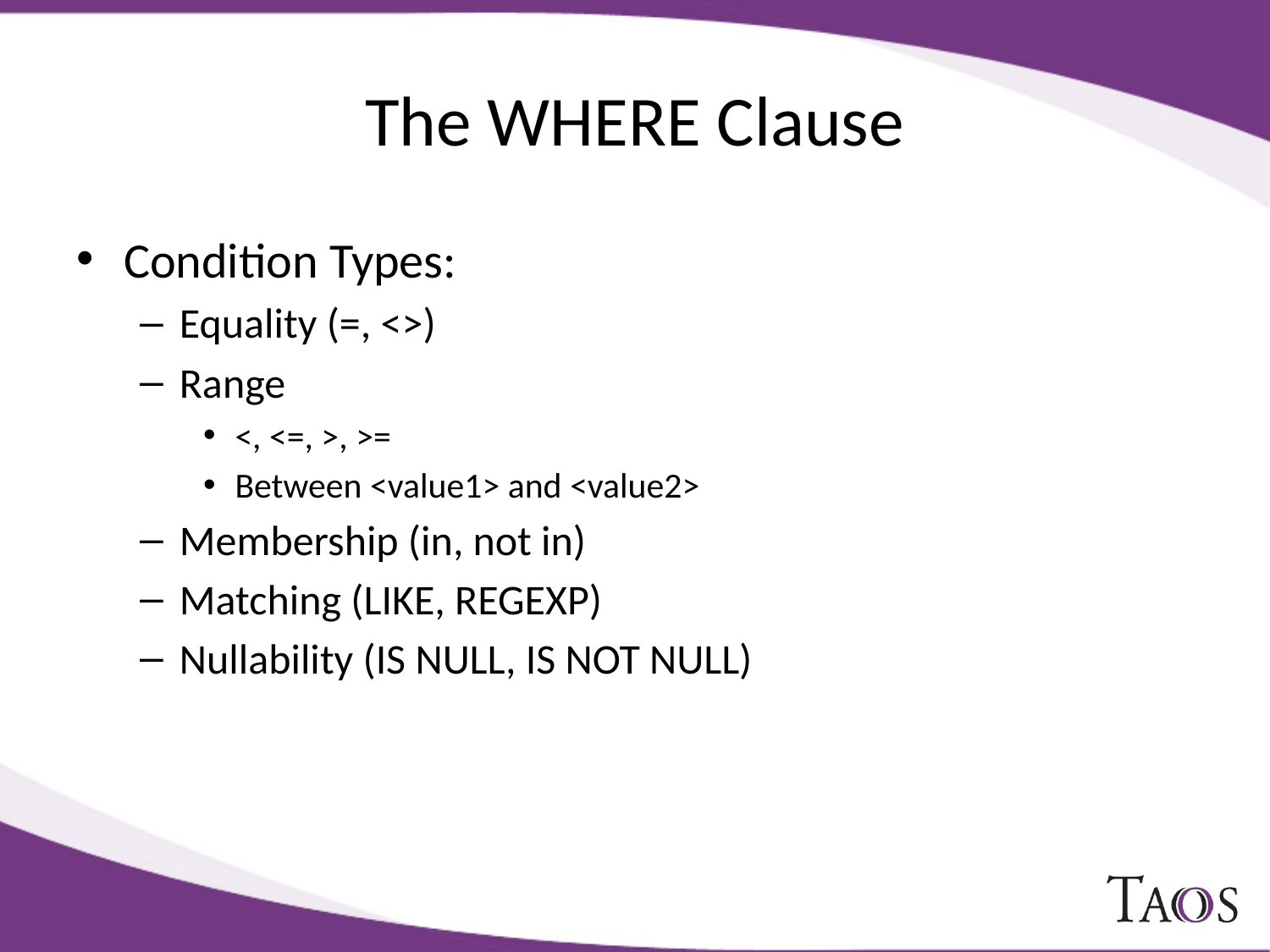

# The WHERE Clause
Condition Types:
Equality (=, <>)
Range
<, <=, >, >=
Between <value1> and <value2>
Membership (in, not in)
Matching (LIKE, REGEXP)
Nullability (IS NULL, IS NOT NULL)